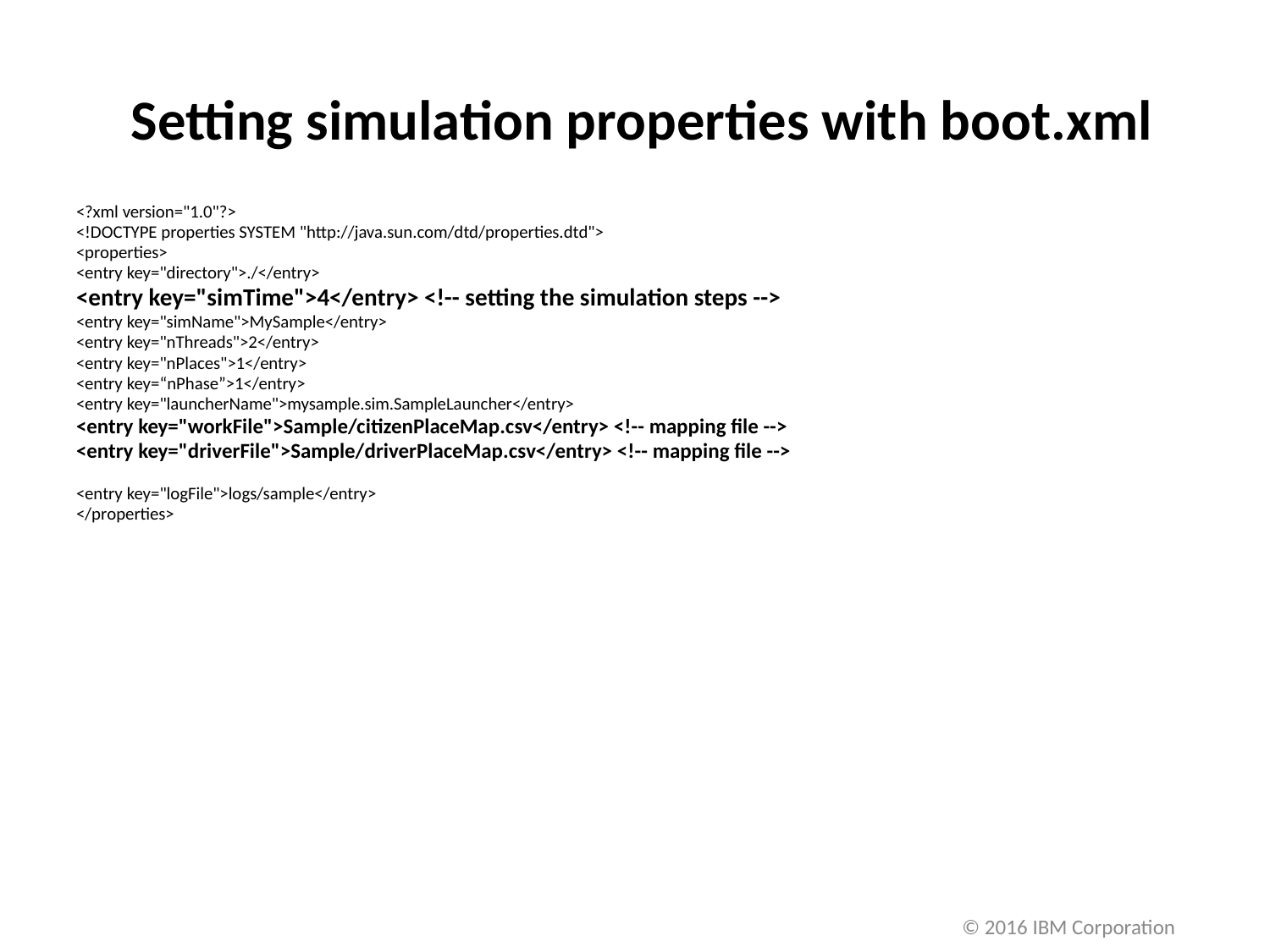

Setting simulation properties with boot.xml
<?xml version="1.0"?>
<!DOCTYPE properties SYSTEM "http://java.sun.com/dtd/properties.dtd">
<properties>
<entry key="directory">./</entry>
<entry key="simTime">4</entry> <!-- setting the simulation steps -->
<entry key="simName">MySample</entry>
<entry key="nThreads">2</entry>
<entry key="nPlaces">1</entry>
<entry key=“nPhase”>1</entry>
<entry key="launcherName">mysample.sim.SampleLauncher</entry>
<entry key="workFile">Sample/citizenPlaceMap.csv</entry> <!-- mapping file -->
<entry key="driverFile">Sample/driverPlaceMap.csv</entry> <!-- mapping file -->

<entry key="logFile">logs/sample</entry>
</properties>

© 2016 IBM Corporation